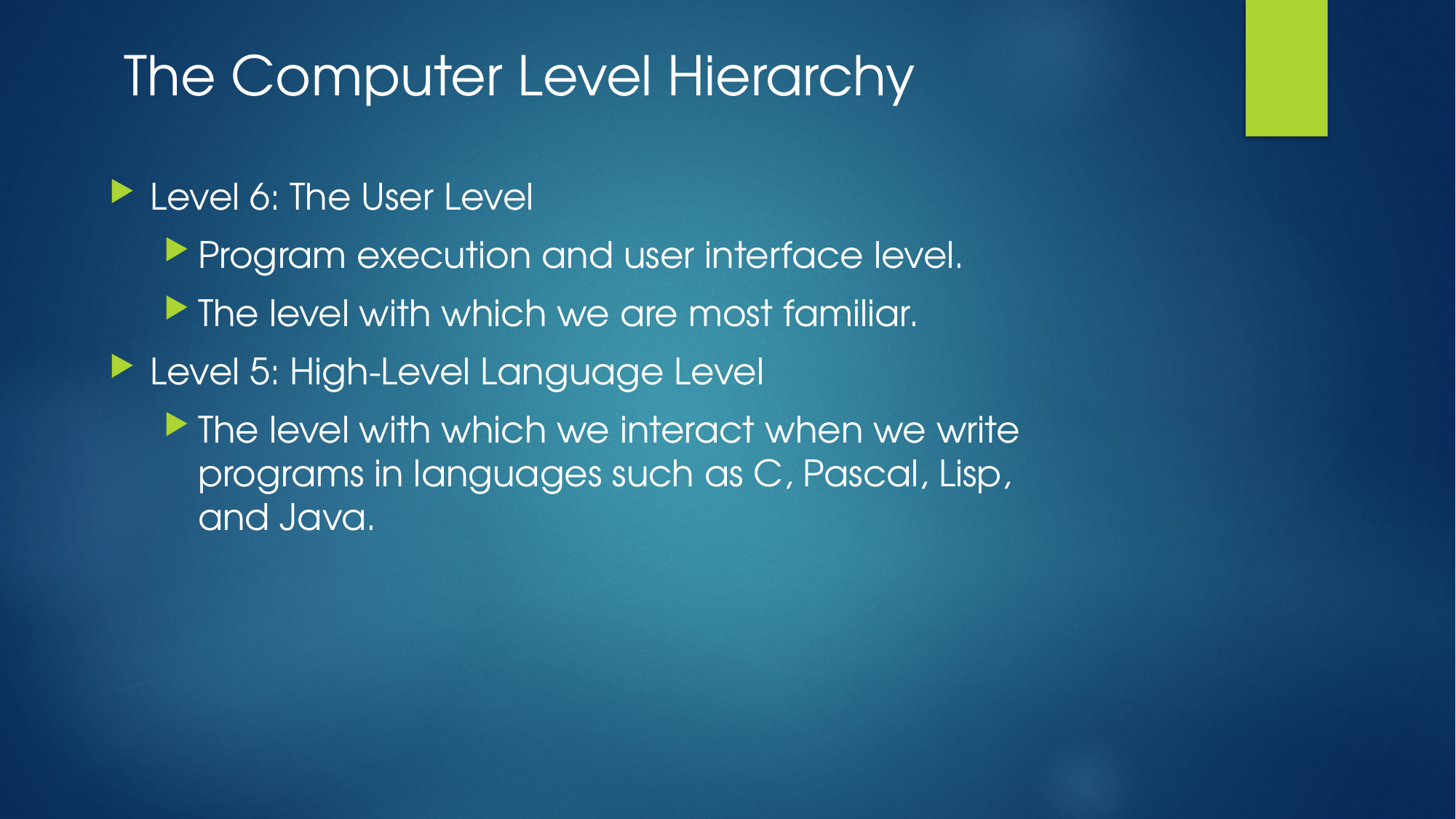

# The Computer Level Hierarchy
Level 6: The User Level
Program execution and user interface level.
The level with which we are most familiar.
Level 5: High-Level Language Level
The level with which we interact when we write programs in languages such as C, Pascal, Lisp, and Java.